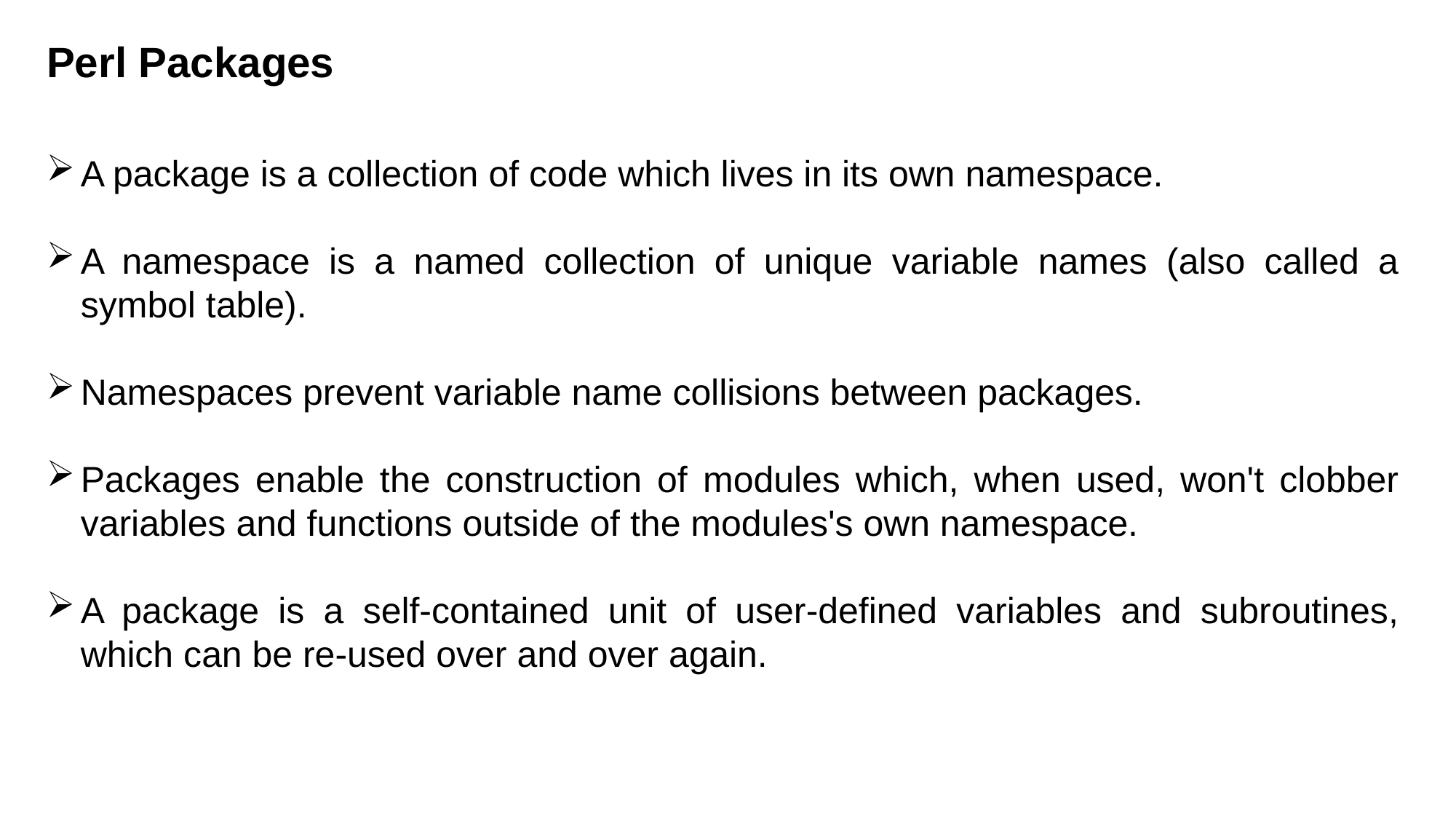

Perl Packages
A package is a collection of code which lives in its own namespace.

A namespace is a named collection of unique variable names (also called a symbol table).

Namespaces prevent variable name collisions between packages.

Packages enable the construction of modules which, when used, won't clobber variables and functions outside of the modules's own namespace.

A package is a self-contained unit of user-defined variables and subroutines, which can be re-used over and over again.